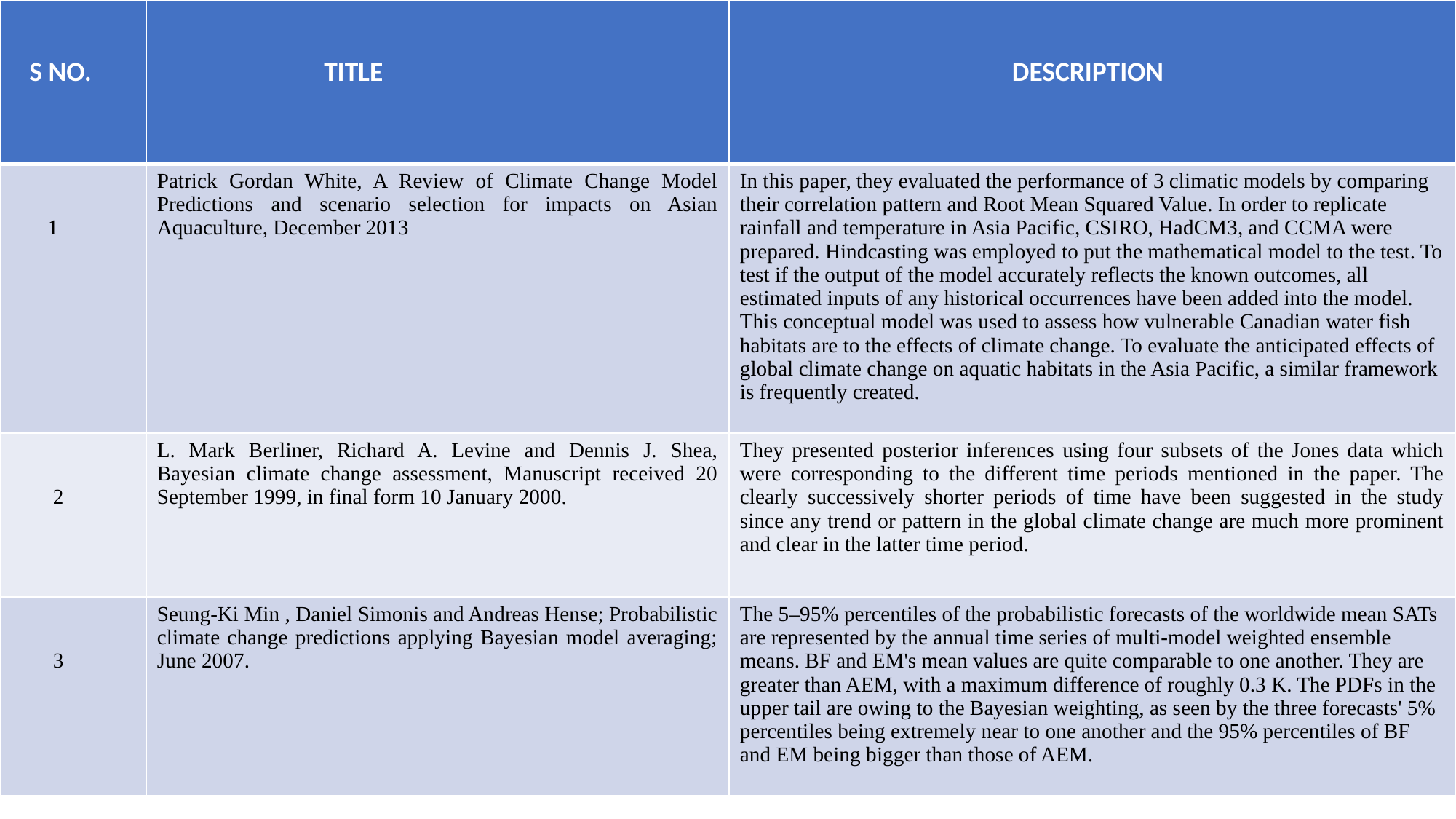

| S NO. | TITLE | DESCRIPTION |
| --- | --- | --- |
| 1 | Patrick Gordan White, A Review of Climate Change Model Predictions and scenario selection for impacts on Asian Aquaculture, December 2013 | In this paper, they evaluated the performance of 3 climatic models by comparing their correlation pattern and Root Mean Squared Value. In order to replicate rainfall and temperature in Asia Pacific, CSIRO, HadCM3, and CCMA were prepared. Hindcasting was employed to put the mathematical model to the test. To test if the output of the model accurately reflects the known outcomes, all estimated inputs of any historical occurrences have been added into the model. This conceptual model was used to assess how vulnerable Canadian water fish habitats are to the effects of climate change. To evaluate the anticipated effects of global climate change on aquatic habitats in the Asia Pacific, a similar framework is frequently created. |
| 2 | L. Mark Berliner, Richard A. Levine and Dennis J. Shea, Bayesian climate change assessment, Manuscript received 20 September 1999, in final form 10 January 2000. | They presented posterior inferences using four subsets of the Jones data which were corresponding to the different time periods mentioned in the paper. The clearly successively shorter periods of time have been suggested in the study since any trend or pattern in the global climate change are much more prominent and clear in the latter time period. |
| 3 | Seung-Ki Min , Daniel Simonis and Andreas Hense; Probabilistic climate change predictions applying Bayesian model averaging; June 2007. | The 5–95% percentiles of the probabilistic forecasts of the worldwide mean SATs are represented by the annual time series of multi-model weighted ensemble means. BF and EM's mean values are quite comparable to one another. They are greater than AEM, with a maximum difference of roughly 0.3 K. The PDFs in the upper tail are owing to the Bayesian weighting, as seen by the three forecasts' 5% percentiles being extremely near to one another and the 95% percentiles of BF and EM being bigger than those of AEM. |
#